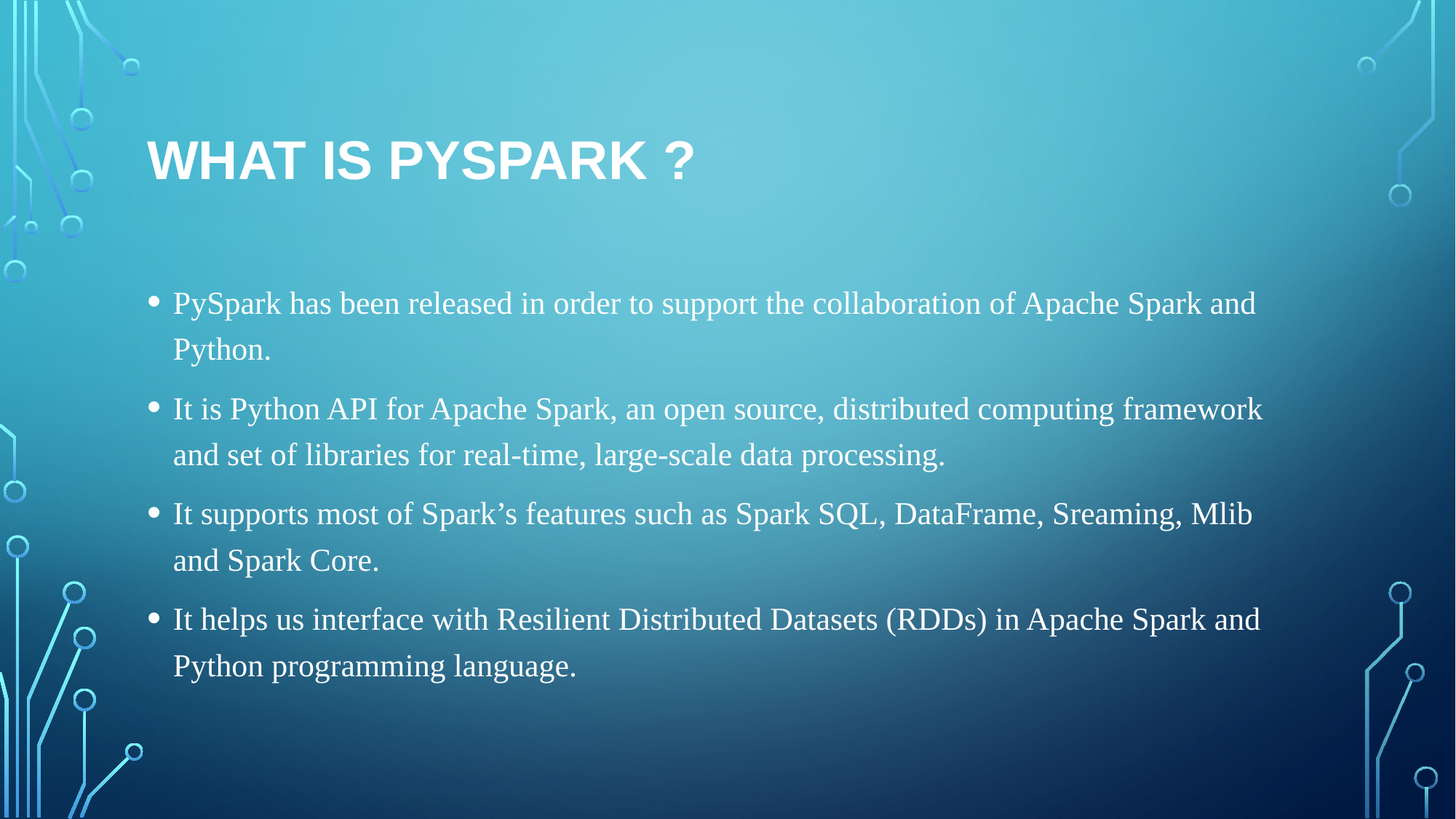

# What Is pyspark ?
PySpark has been released in order to support the collaboration of Apache Spark and Python.
It is Python API for Apache Spark, an open source, distributed computing framework and set of libraries for real-time, large-scale data processing.
It supports most of Spark’s features such as Spark SQL, DataFrame, Sreaming, Mlib and Spark Core.
It helps us interface with Resilient Distributed Datasets (RDDs) in Apache Spark and Python programming language.